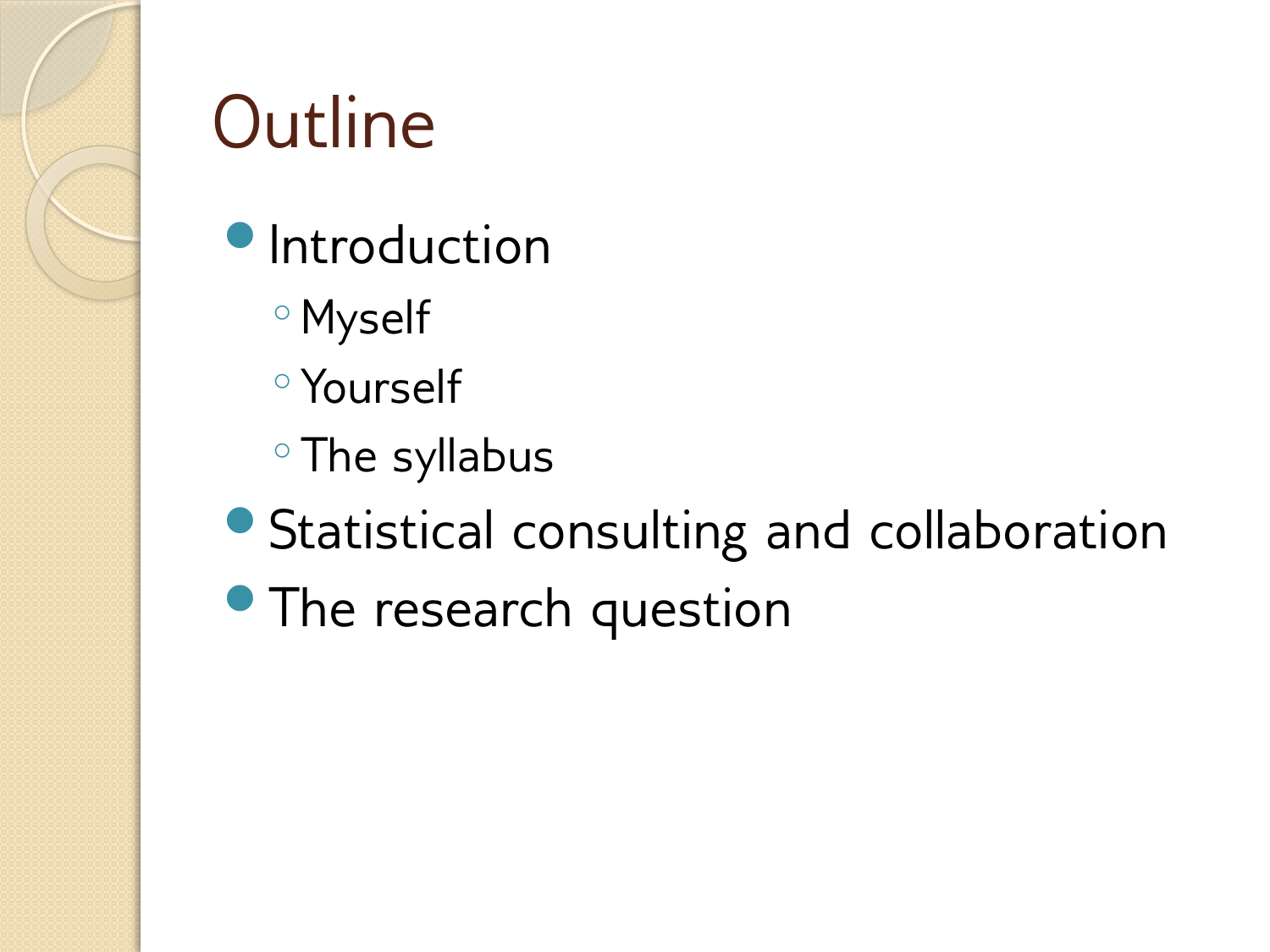

# Outline
Introduction
Myself
Yourself
The syllabus
Statistical consulting and collaboration
The research question